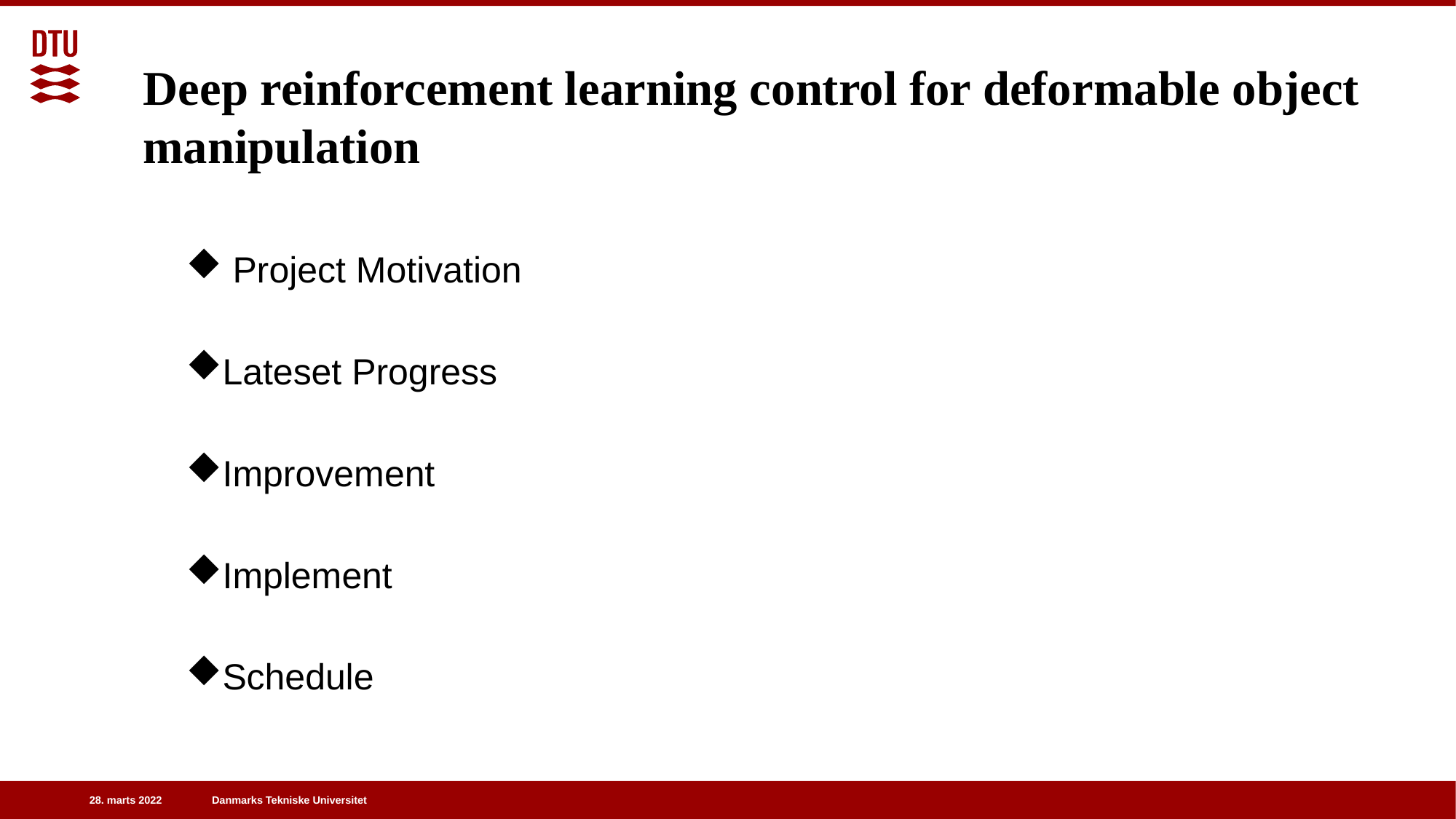

Deep reinforcement learning control for deformable object manipulation
 Project Motivation

Lateset Progress

Improvement

Implement

Schedule
2